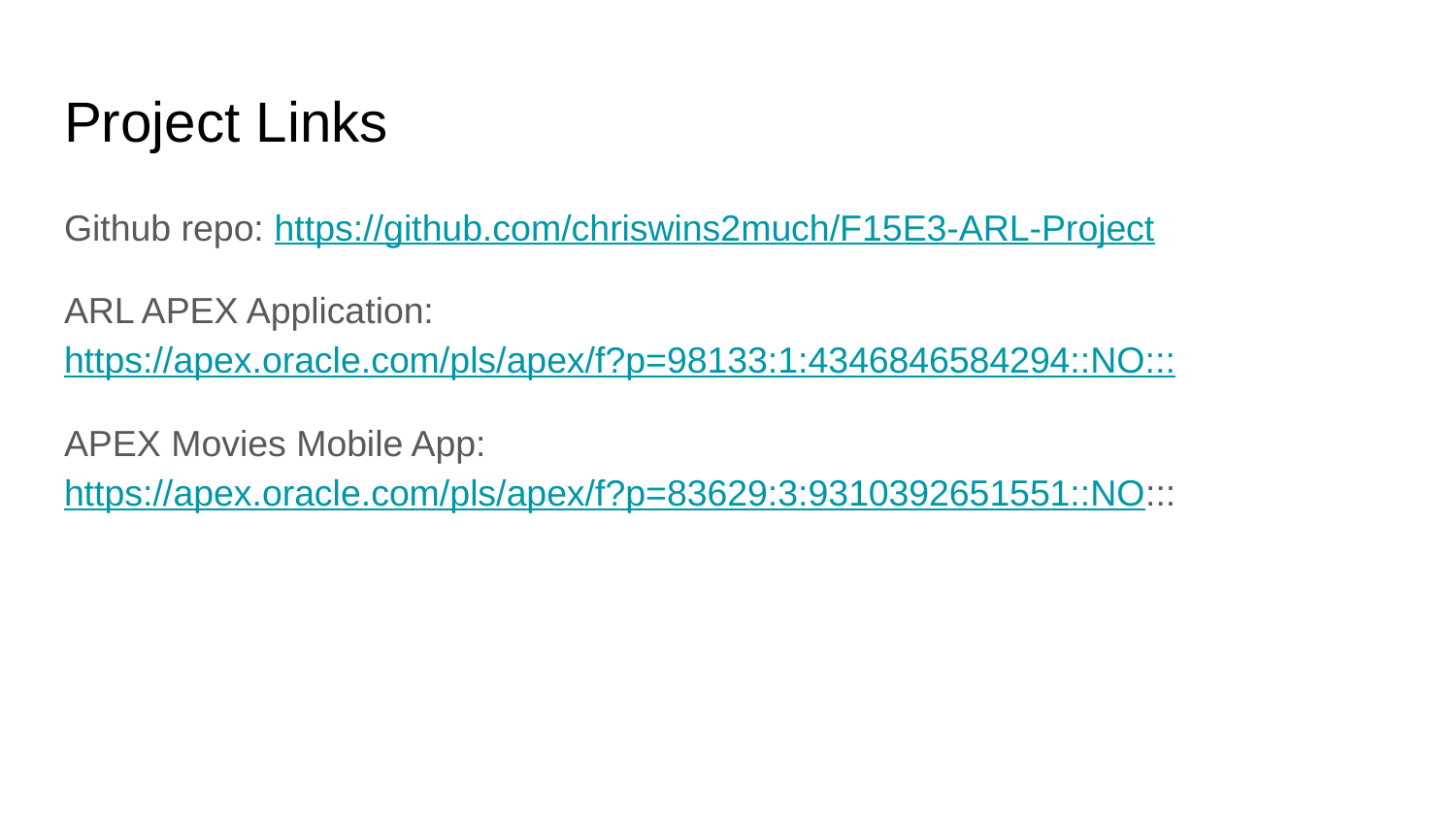

# Project Links
Github repo: https://github.com/chriswins2much/F15E3-ARL-Project
ARL APEX Application: https://apex.oracle.com/pls/apex/f?p=98133:1:4346846584294::NO:::
APEX Movies Mobile App: https://apex.oracle.com/pls/apex/f?p=83629:3:9310392651551::NO:::